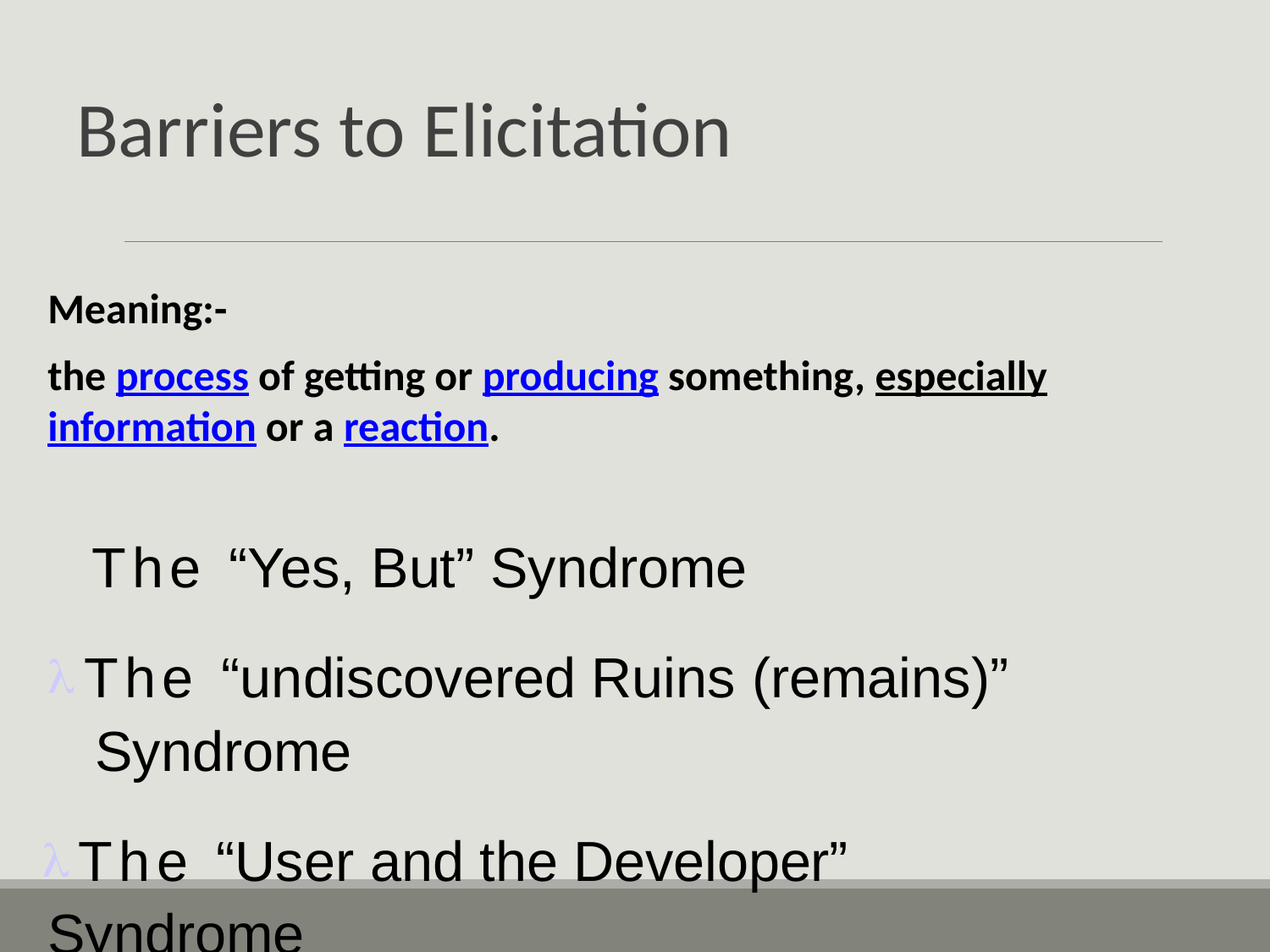

# Barriers to Elicitation
Meaning:-
the process of getting or producing something, especially information or a reaction.

  The “Yes, But” Syndrome
λThe “undiscovered Ruins (remains)”  Syndrome
λThe “User and the Developer” Syndrome